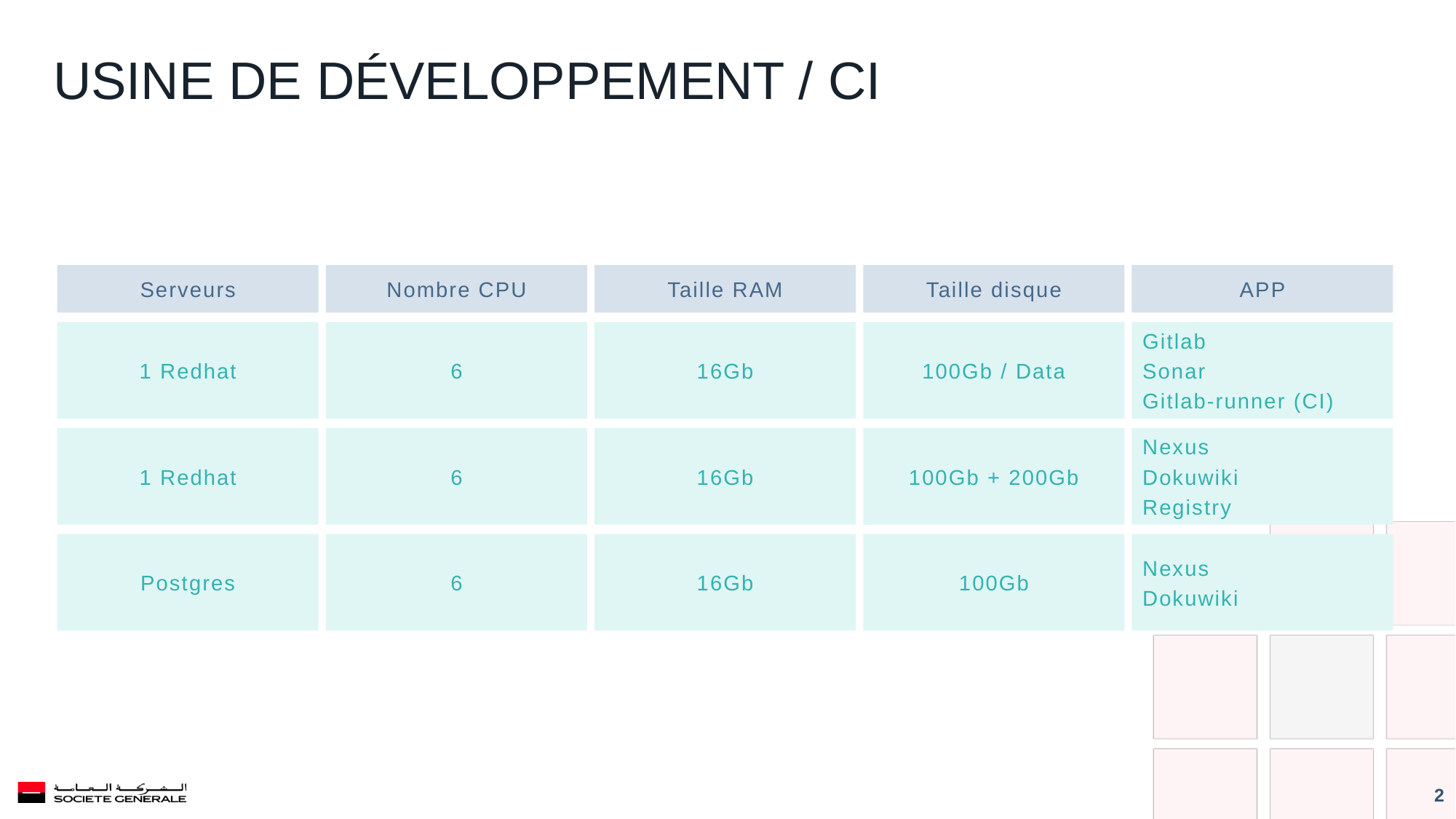

Usine de développement / CI
Serveurs
Nombre CPU
Taille RAM
Taille disque
APP
1 Redhat
6
16Gb
100Gb / Data
Gitlab
Sonar
Gitlab-runner (CI)
1 Redhat
6
16Gb
100Gb + 200Gb
Nexus
Dokuwiki
Registry
Postgres
6
16Gb
100Gb
Nexus
Dokuwiki
2